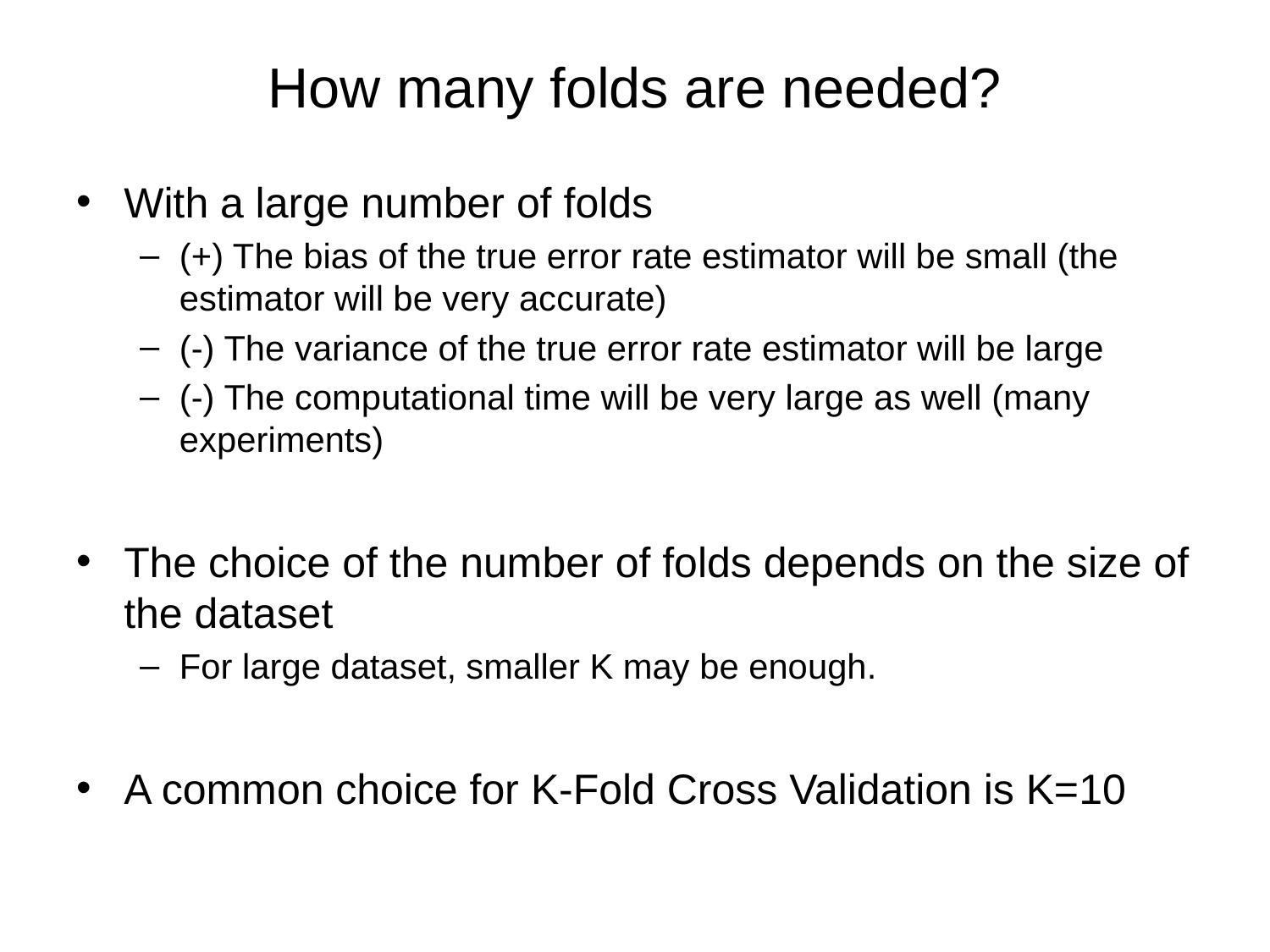

# How many folds are needed?
With a large number of folds
(+) The bias of the true error rate estimator will be small (the estimator will be very accurate)
(-) The variance of the true error rate estimator will be large
(-) The computational time will be very large as well (many experiments)

The choice of the number of folds depends on the size of the dataset
For large dataset, smaller K may be enough.

A common choice for K-Fold Cross Validation is K=10